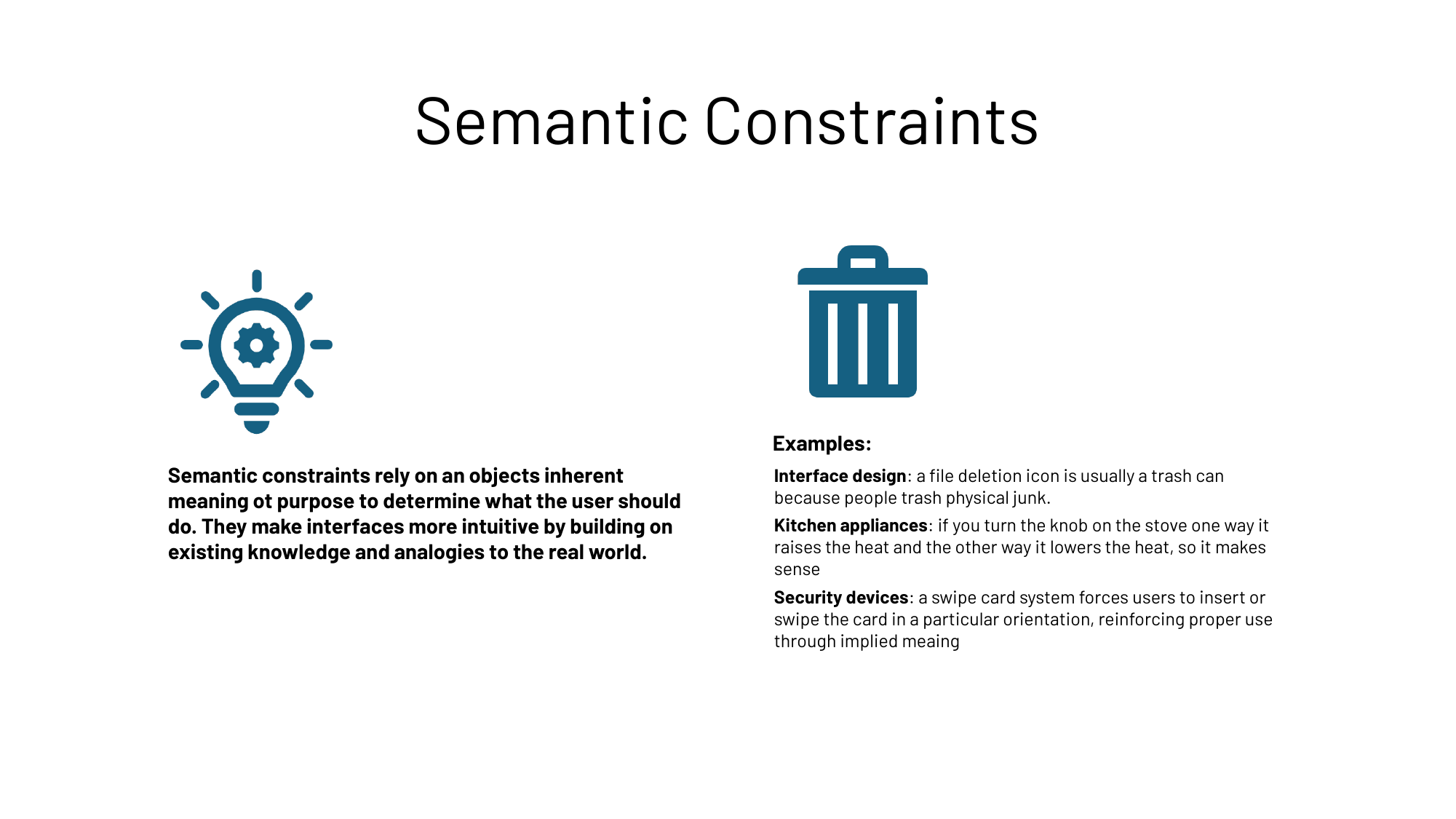

# Semantic Constraints
Semantic constraints rely on an objects inherent meaning ot purpose to determine what the user should do. They make interfaces more intuitive by building on existing knowledge and analogies to the real world.
Examples:
Interface design: a file deletion icon is usually a trash can because people trash physical junk.
Kitchen appliances: if you turn the knob on the stove one way it raises the heat and the other way it lowers the heat, so it makes sense
Security devices: a swipe card system forces users to insert or swipe the card in a particular orientation, reinforcing proper use through implied meaing